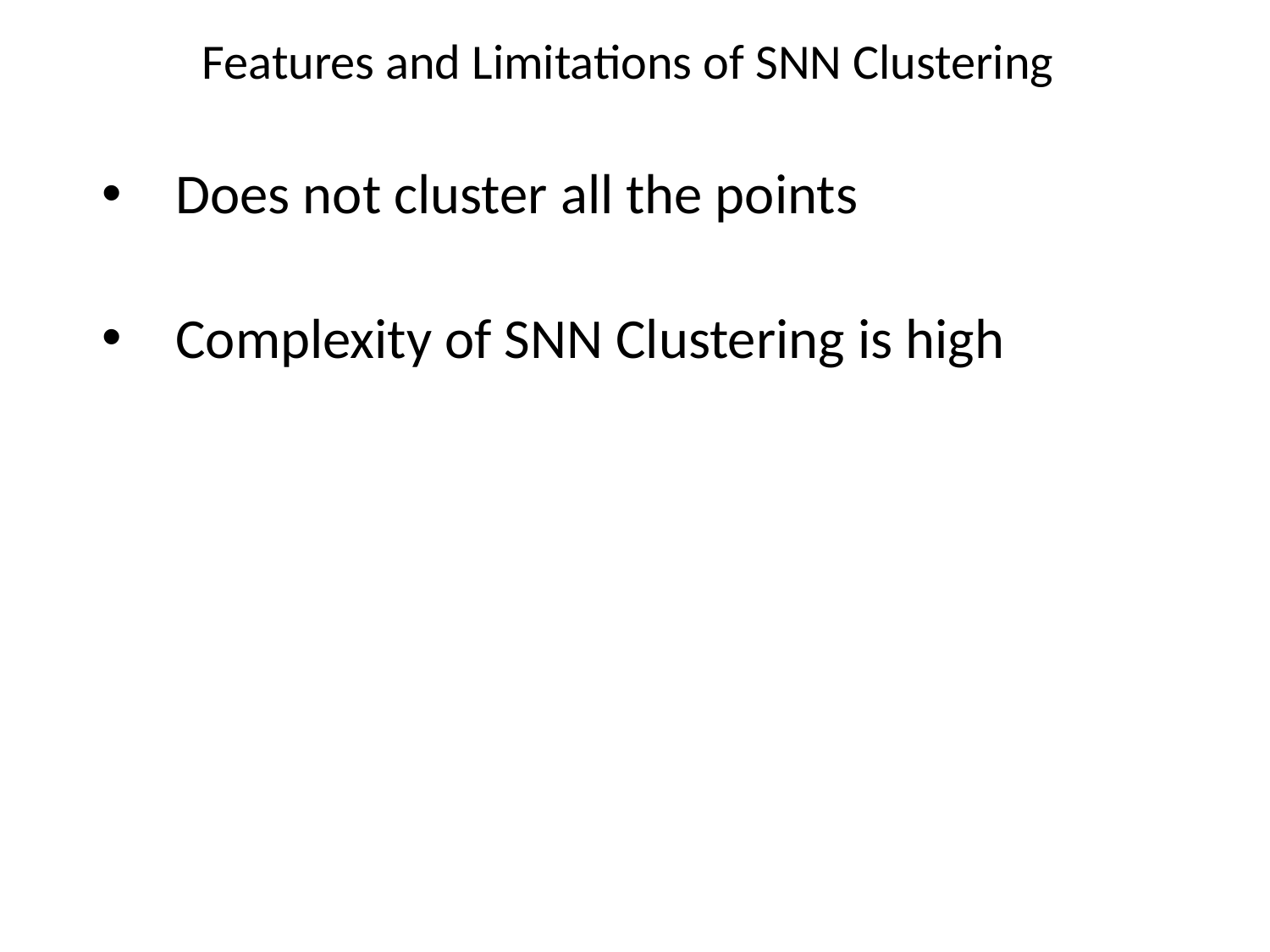

# Features and Limitations of SNN Clustering
Does not cluster all the points

Complexity of SNN Clustering is high